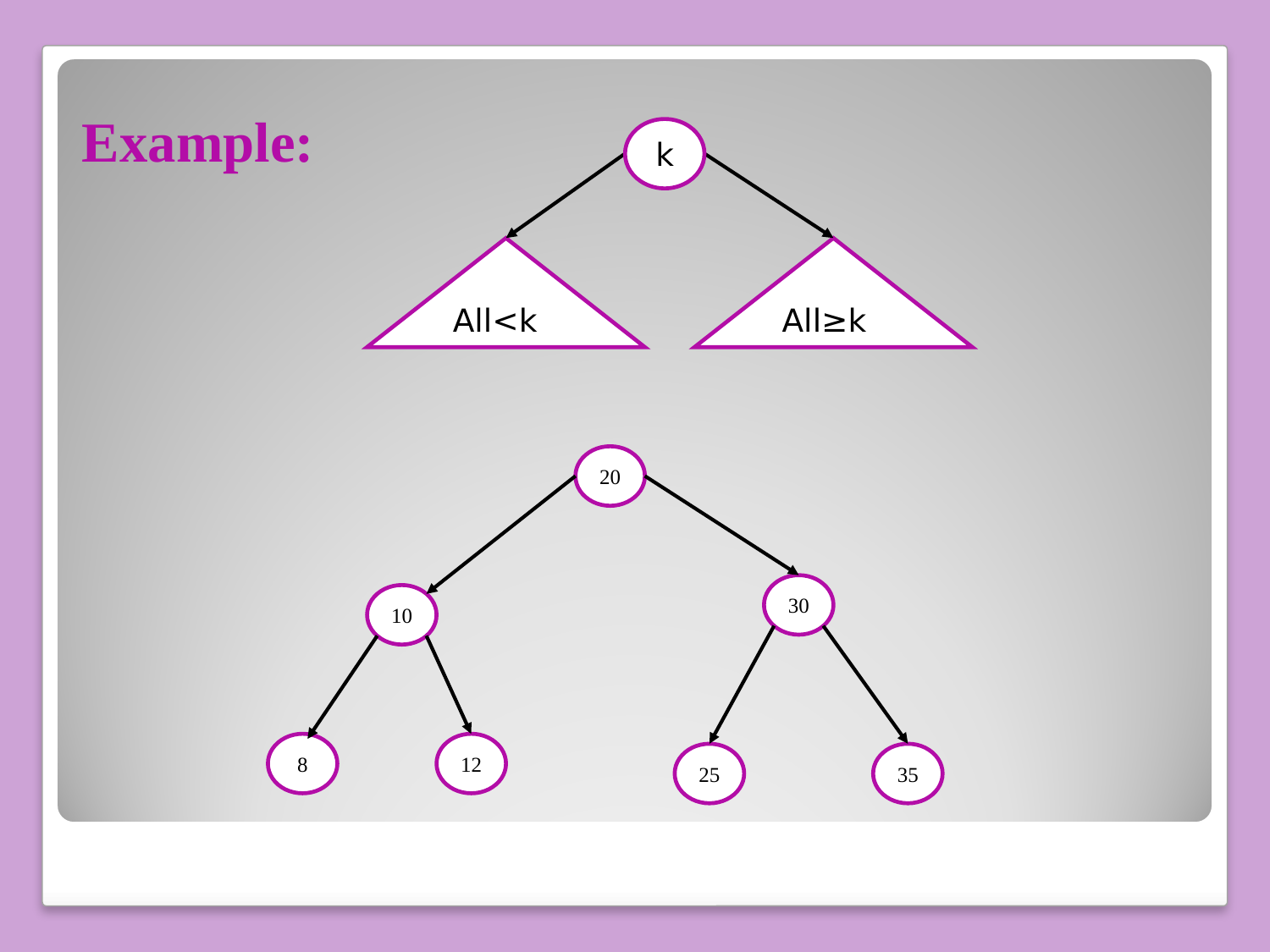

Example:
k
All<kA
All≥kk
20
30
10
8
12
25
35